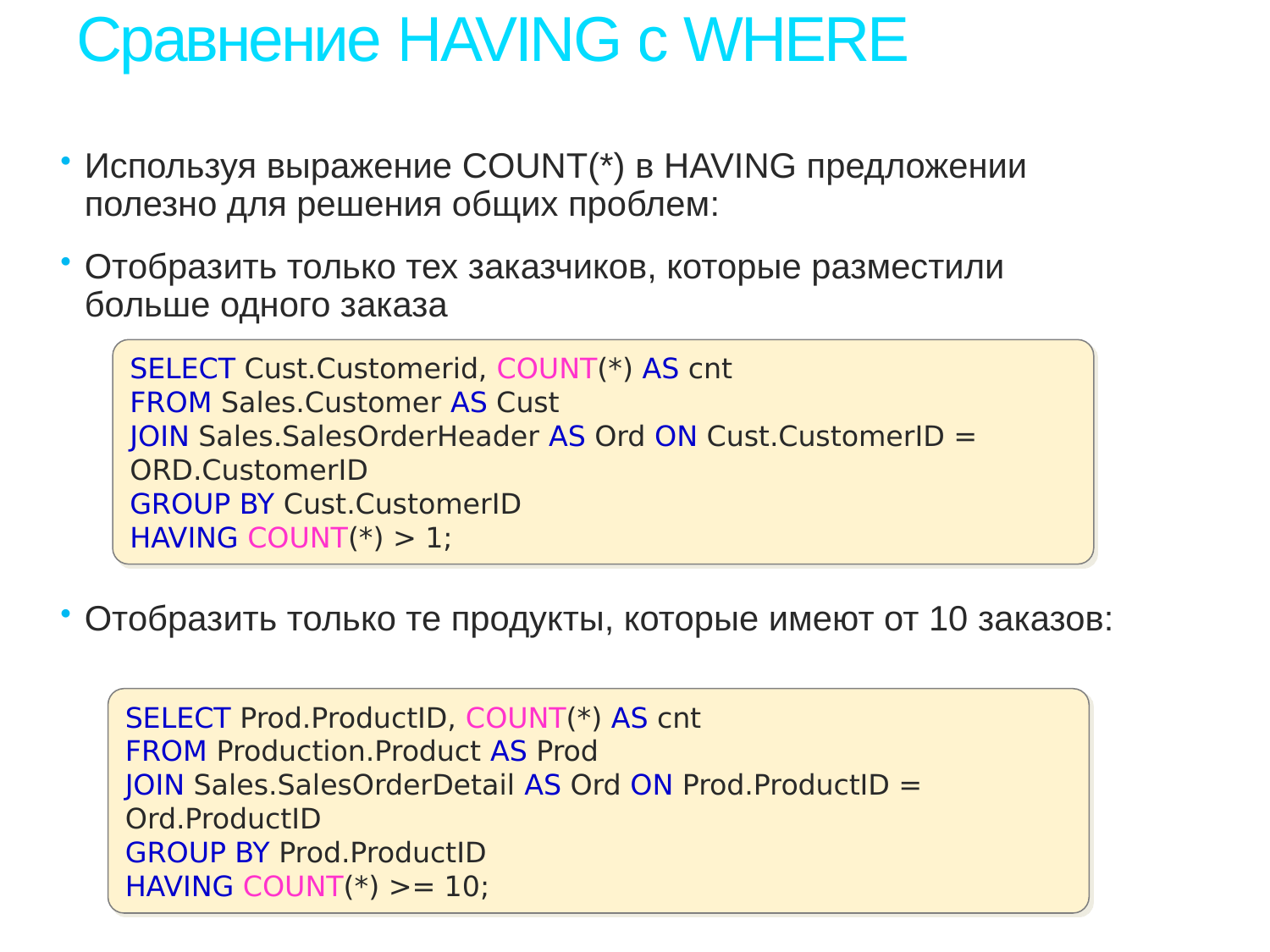

# Сравнение HAVING с WHERE
Используя выражение COUNT(*) в HAVING предложении полезно для решения общих проблем:
Отобразить только тех заказчиков, которые разместили больше одного заказа

Отобразить только те продукты, которые имеют от 10 заказов:
SELECT Cust.Customerid, COUNT(*) AS cnt
FROM Sales.Customer AS Cust
JOIN Sales.SalesOrderHeader AS Ord ON Cust.CustomerID = ORD.CustomerID
GROUP BY Cust.CustomerID
HAVING COUNT(*) > 1;
SELECT Prod.ProductID, COUNT(*) AS cnt
FROM Production.Product AS Prod
JOIN Sales.SalesOrderDetail AS Ord ON Prod.ProductID = Ord.ProductID
GROUP BY Prod.ProductID
HAVING COUNT(*) >= 10;